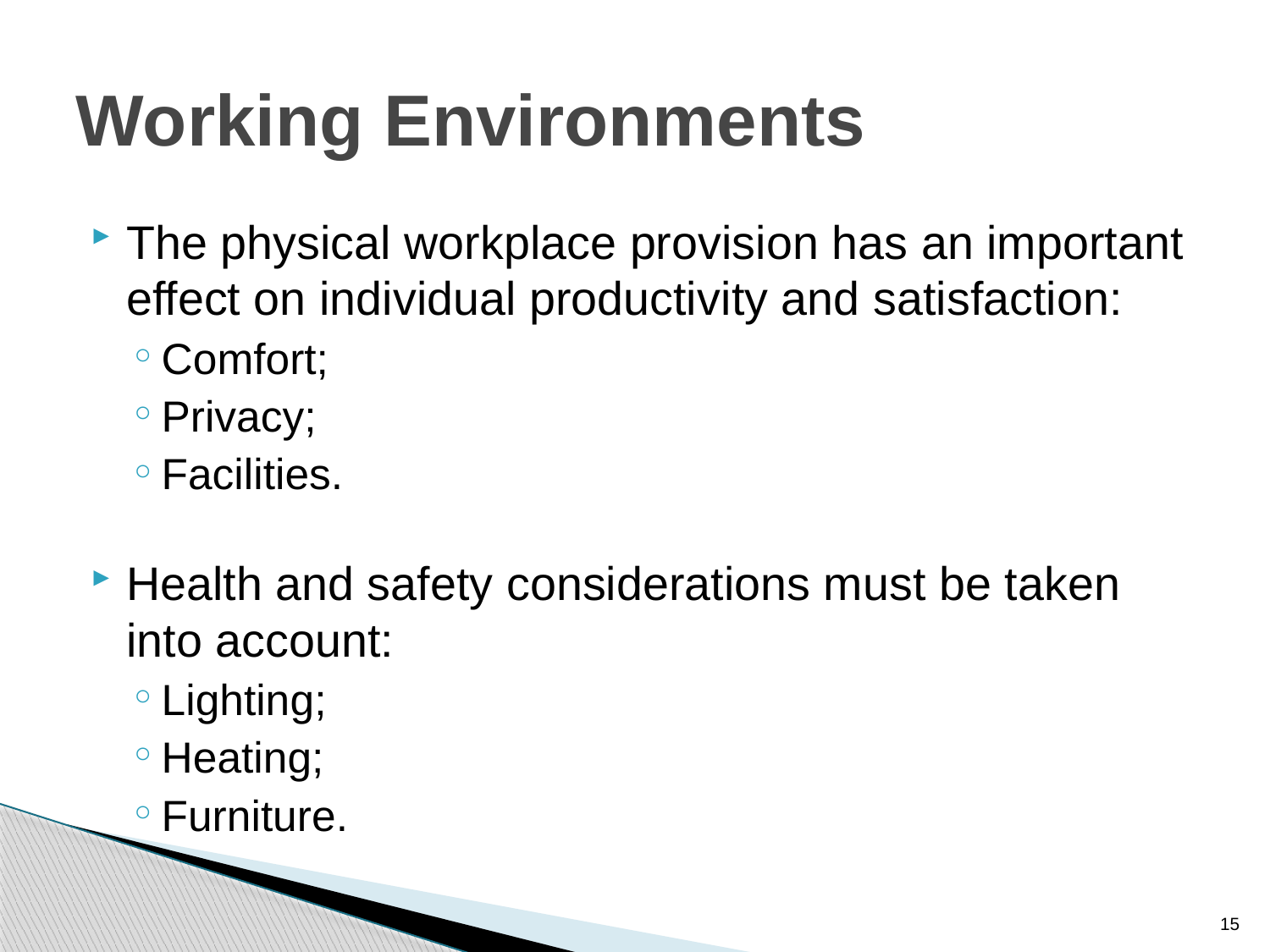

# Working Environments
The physical workplace provision has an important effect on individual productivity and satisfaction:
Comfort;
Privacy;
Facilities.

Health and safety considerations must be taken into account:
Lighting;
Heating;
Furniture.
15